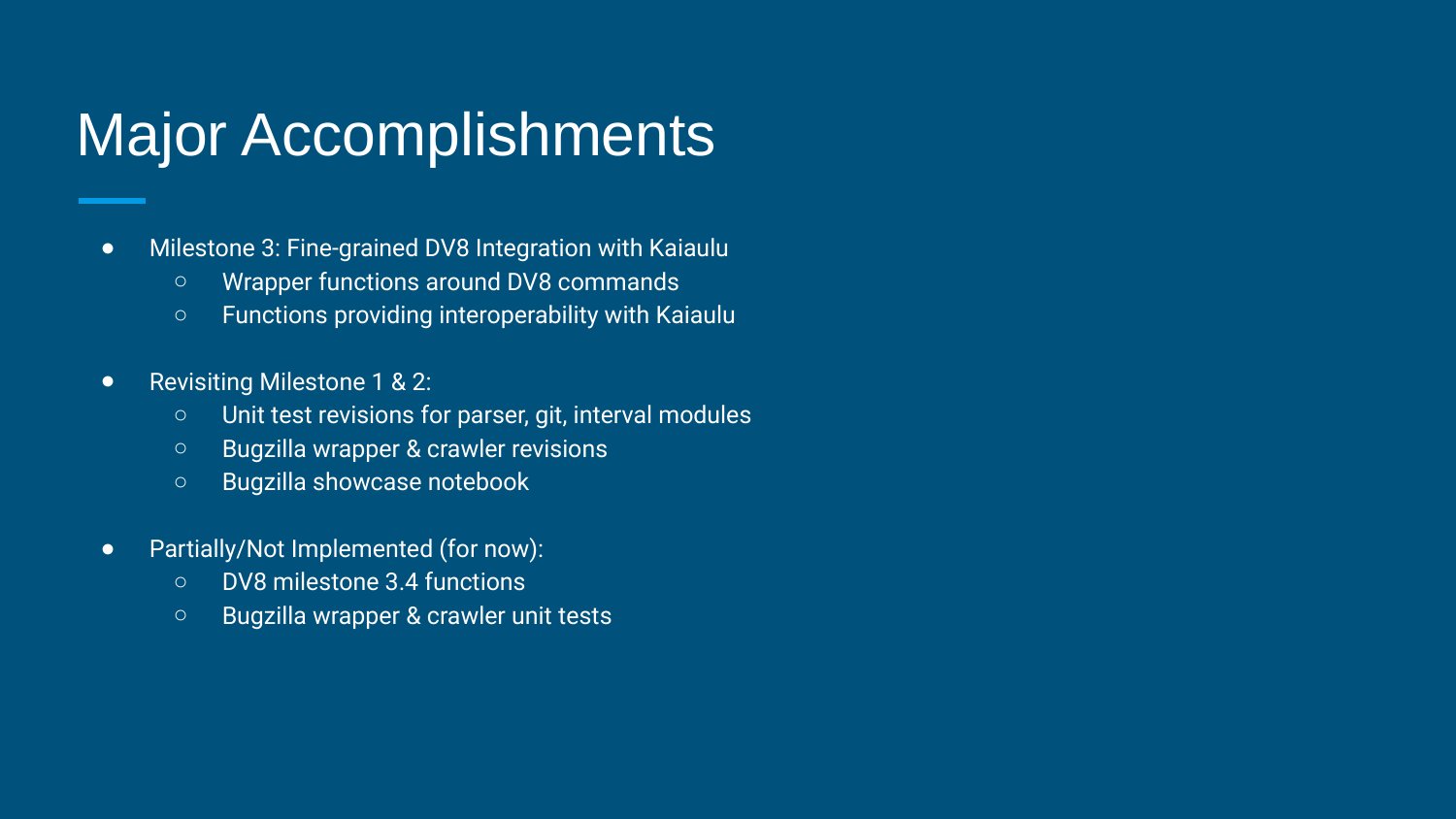

# Major Accomplishments
Milestone 3: Fine-grained DV8 Integration with Kaiaulu
Wrapper functions around DV8 commands
Functions providing interoperability with Kaiaulu

Revisiting Milestone 1 & 2:
Unit test revisions for parser, git, interval modules
Bugzilla wrapper & crawler revisions
Bugzilla showcase notebook

Partially/Not Implemented (for now):
DV8 milestone 3.4 functions
Bugzilla wrapper & crawler unit tests